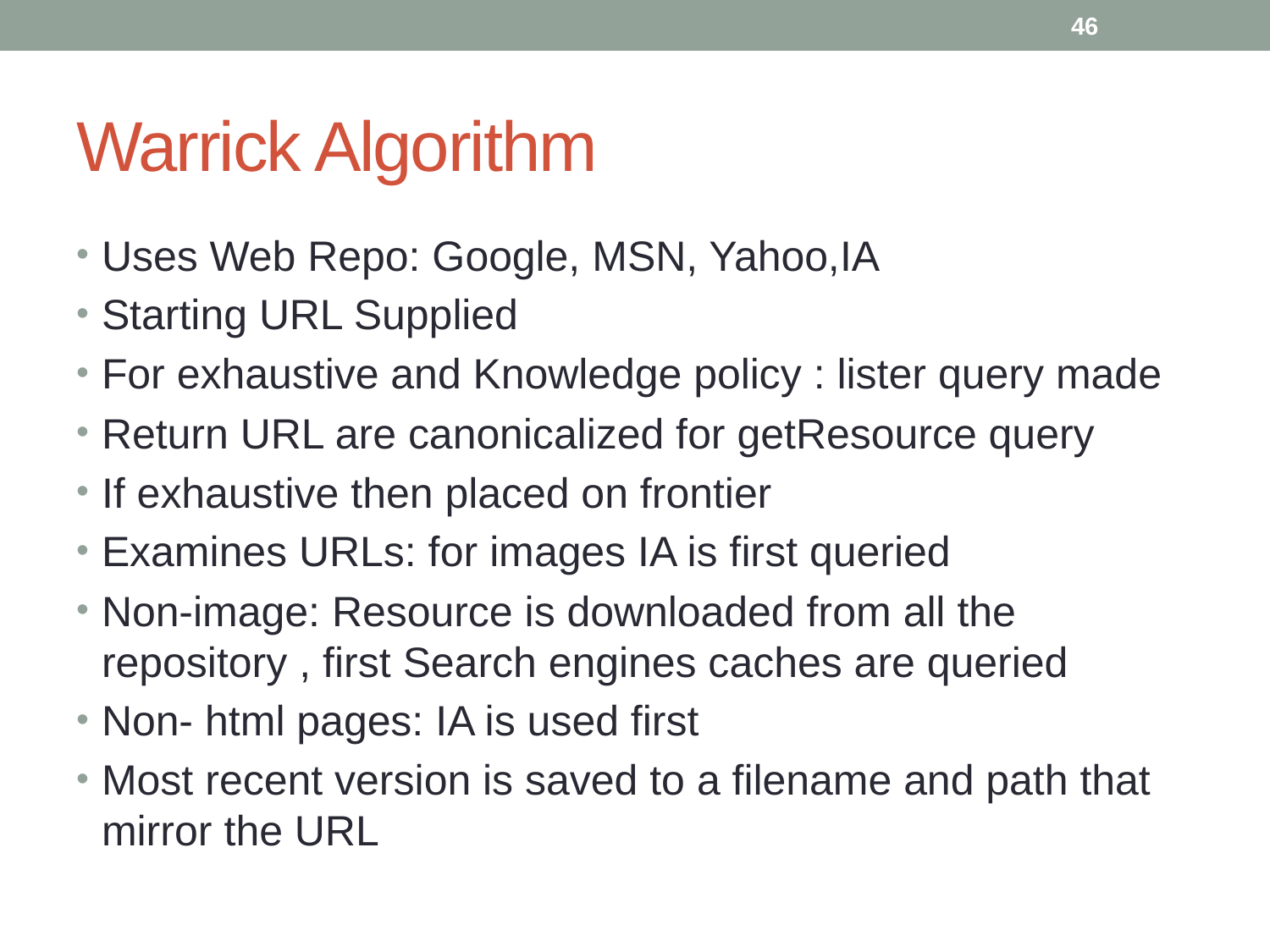

46
# Warrick Algorithm
Uses Web Repo: Google, MSN, Yahoo,IA
Starting URL Supplied
For exhaustive and Knowledge policy : lister query made
Return URL are canonicalized for getResource query
If exhaustive then placed on frontier
Examines URLs: for images IA is first queried
Non-image: Resource is downloaded from all the repository , first Search engines caches are queried
Non- html pages: IA is used first
Most recent version is saved to a filename and path that mirror the URL